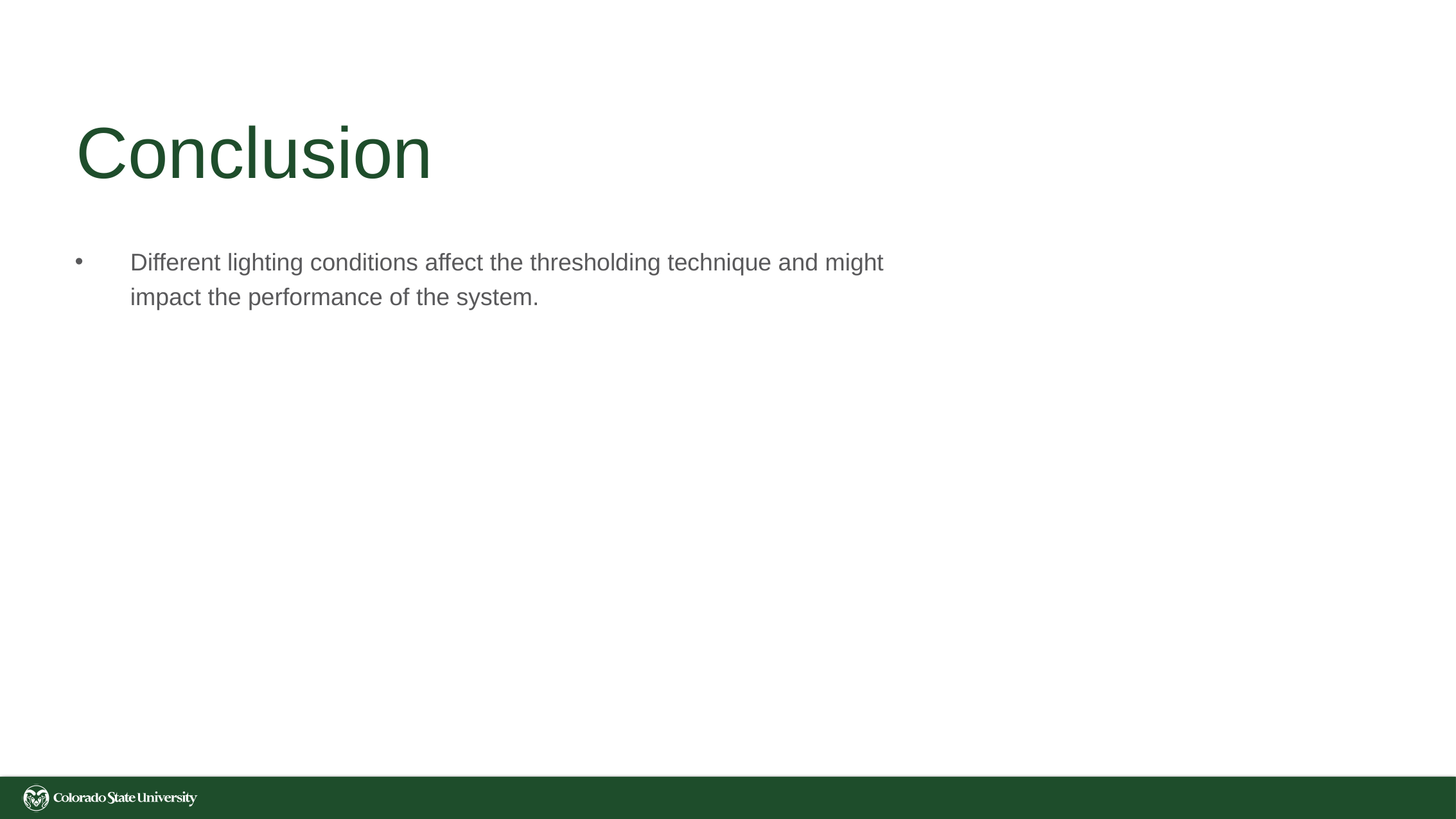

# Conclusion
Different lighting conditions affect the thresholding technique and might impact the performance of the system.